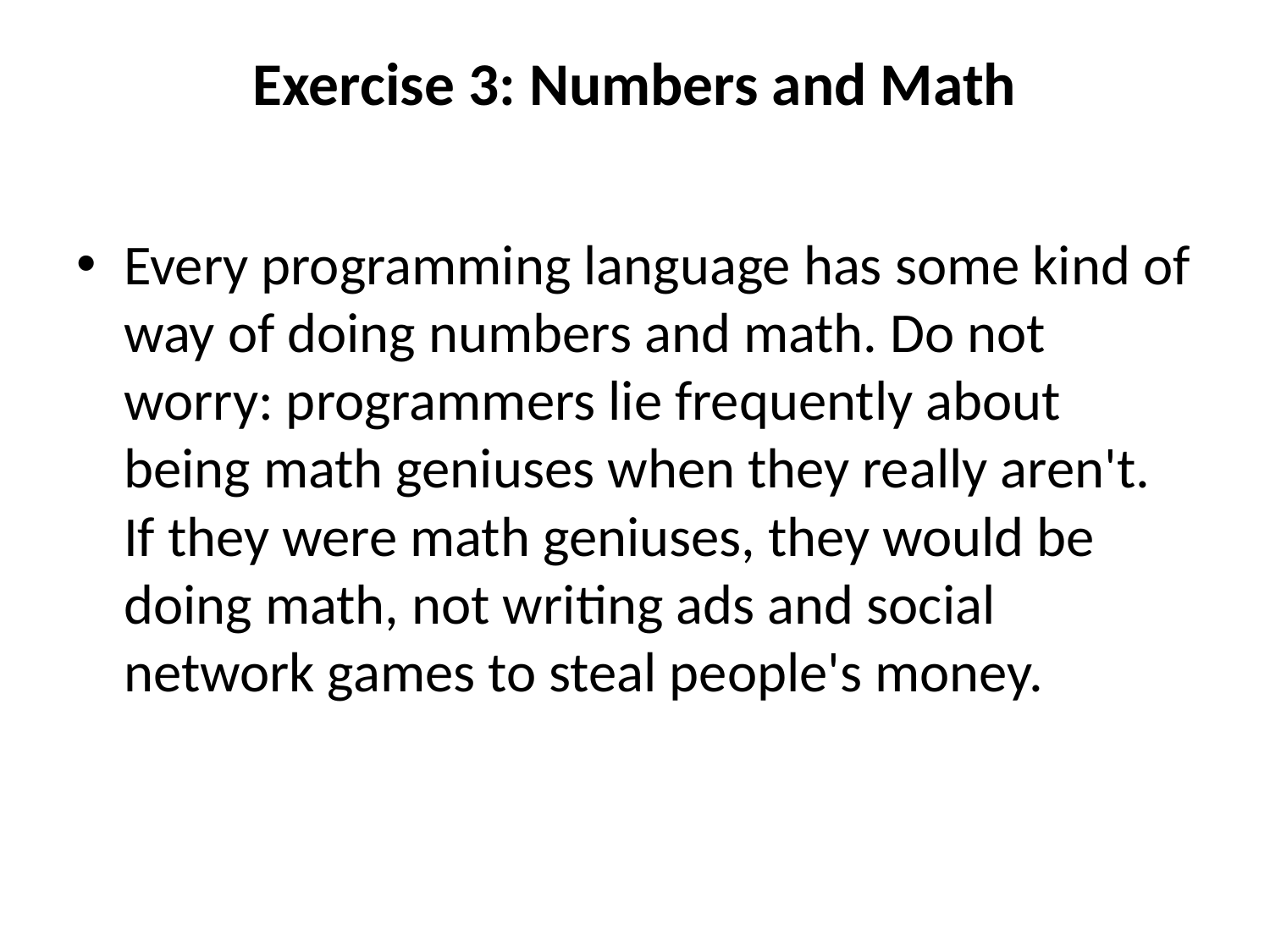

# Exercise 3: Numbers and Math
Every programming language has some kind of way of doing numbers and math. Do not worry: programmers lie frequently about being math geniuses when they really aren't. If they were math geniuses, they would be doing math, not writing ads and social network games to steal people's money.